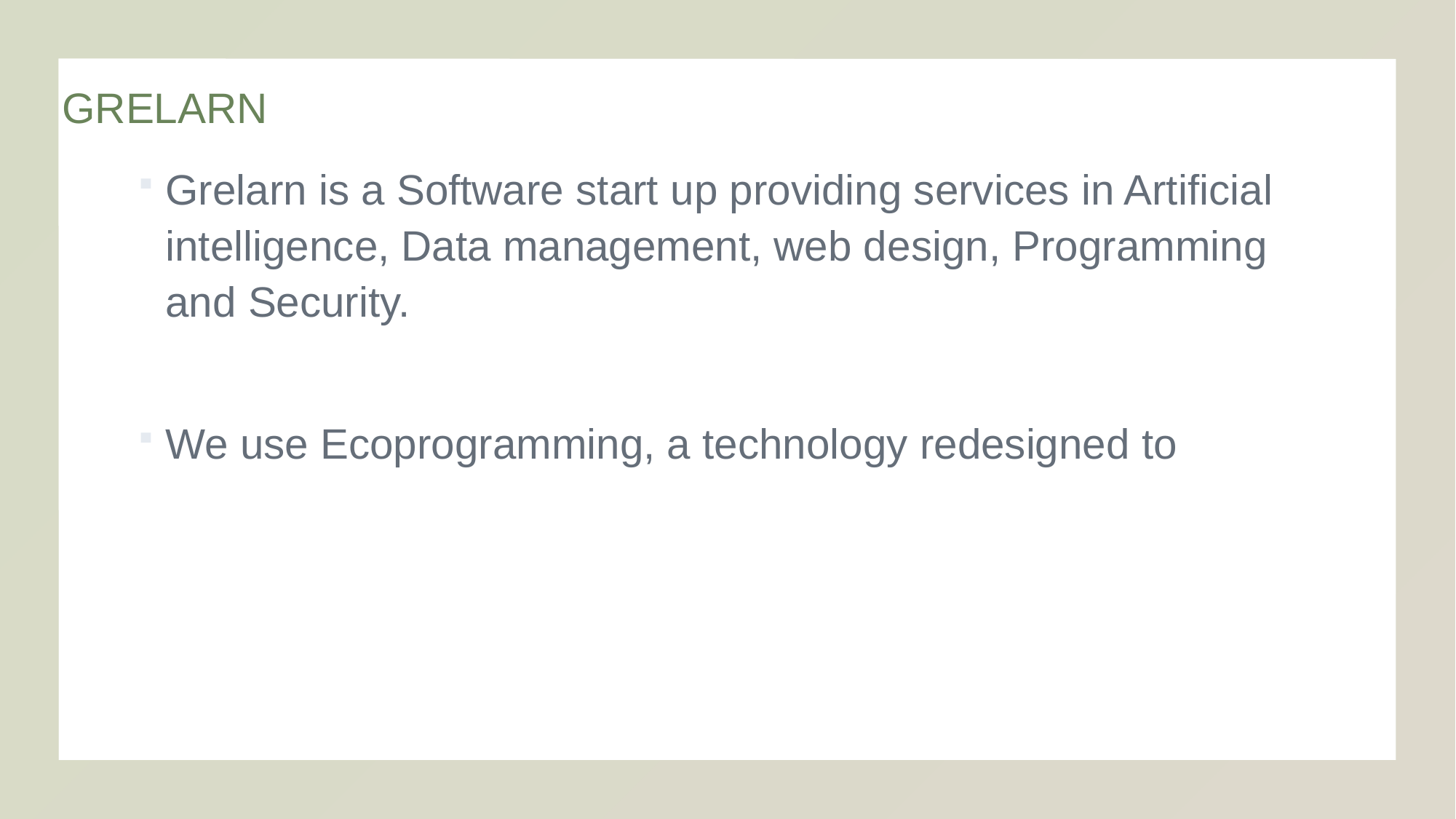

# GRELARN
Grelarn is a Software start up providing services in Artificial intelligence, Data management, web design, Programming and Security.

We use Ecoprogramming, a technology redesigned to